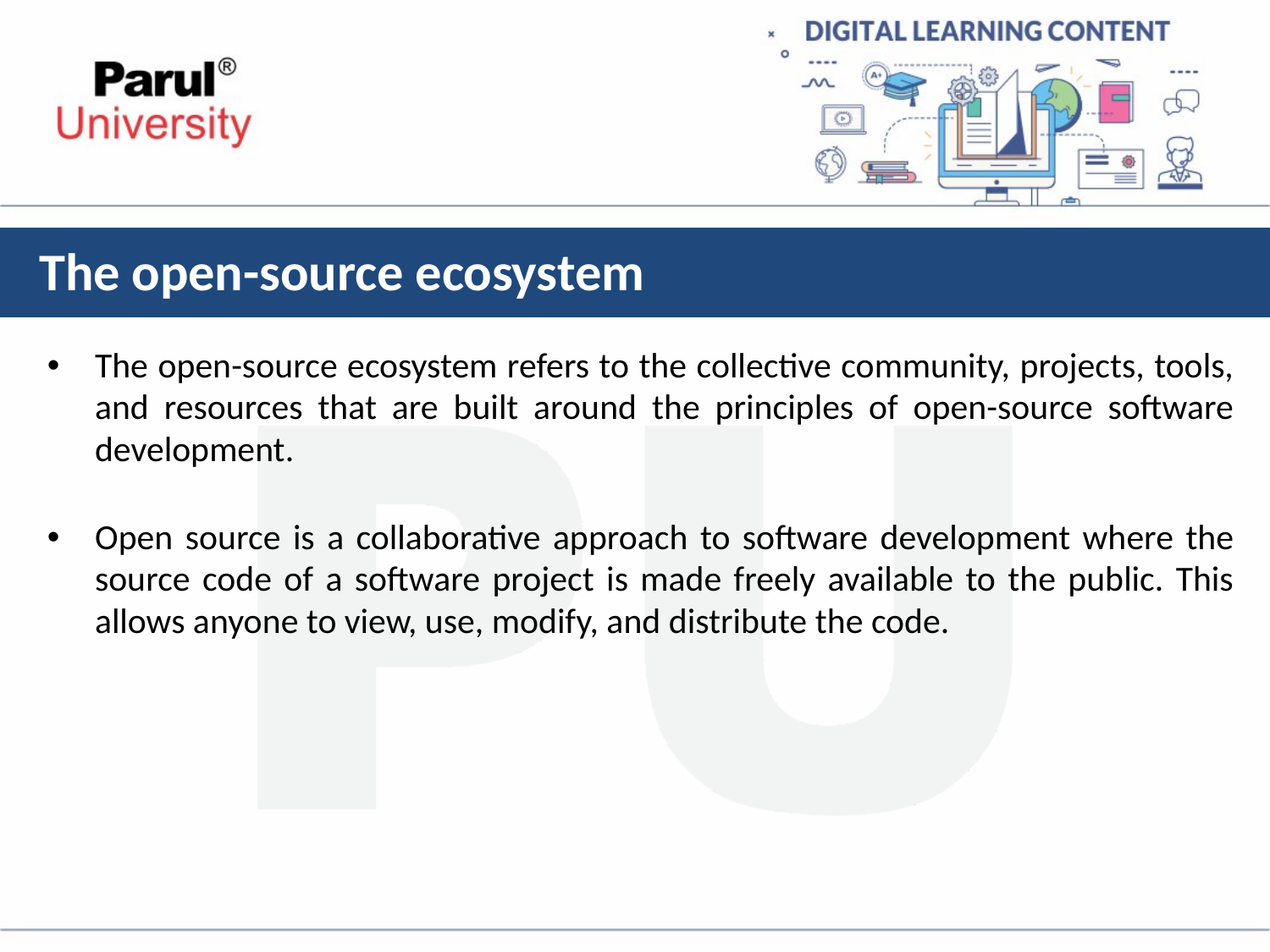

# The open-source ecosystem
The open-source ecosystem refers to the collective community, projects, tools, and resources that are built around the principles of open-source software development.

Open source is a collaborative approach to software development where the source code of a software project is made freely available to the public. This allows anyone to view, use, modify, and distribute the code.